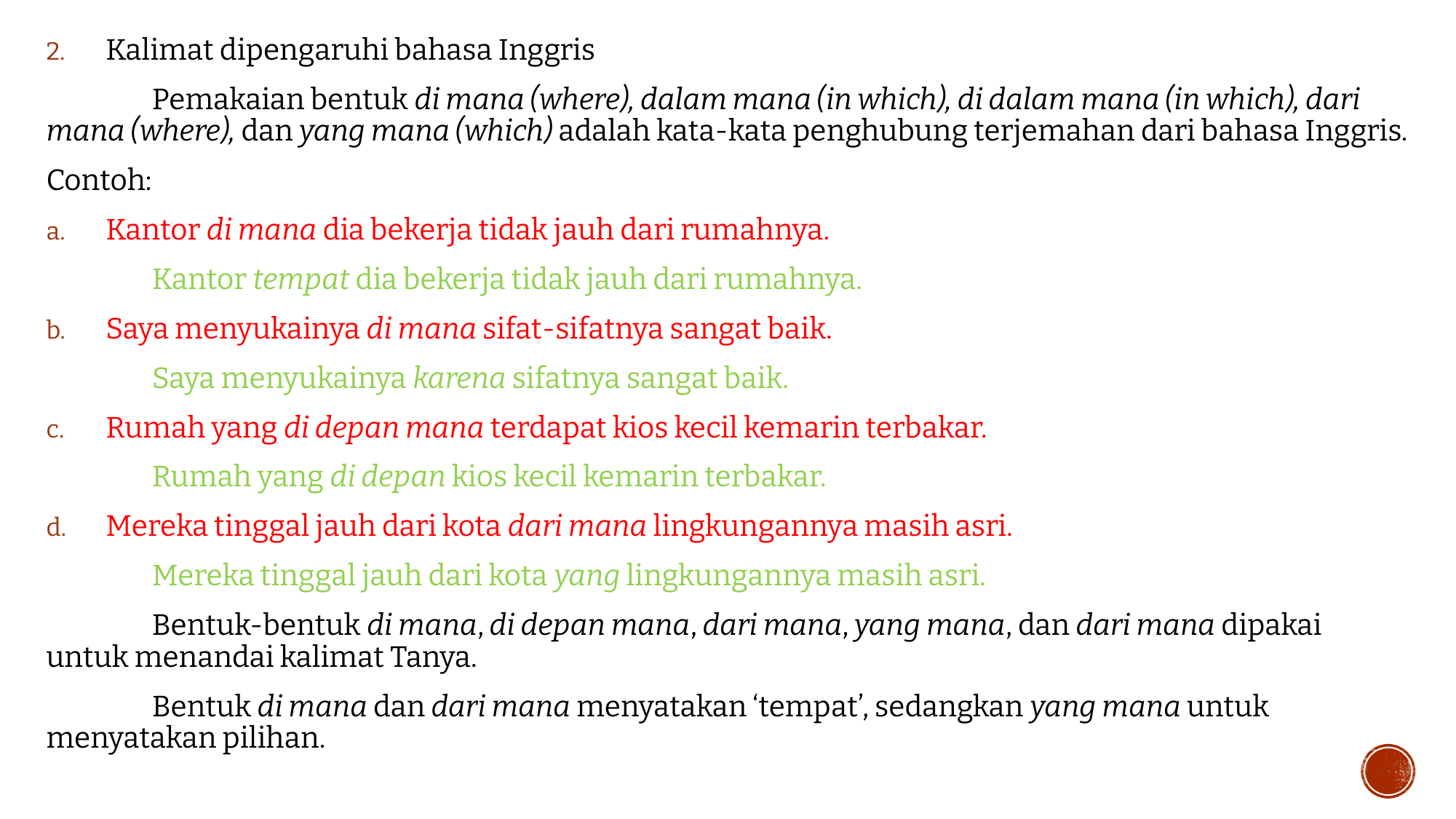

Kalimat dipengaruhi bahasa Inggris
	Pemakaian bentuk di mana (where), dalam mana (in which), di dalam mana (in which), dari mana (where), dan yang mana (which) adalah kata-kata penghubung terjemahan dari bahasa Inggris.
Contoh:
Kantor di mana dia bekerja tidak jauh dari rumahnya.
	Kantor tempat dia bekerja tidak jauh dari rumahnya.
Saya menyukainya di mana sifat-sifatnya sangat baik.
	Saya menyukainya karena sifatnya sangat baik.
Rumah yang di depan mana terdapat kios kecil kemarin terbakar.
	Rumah yang di depan kios kecil kemarin terbakar.
Mereka tinggal jauh dari kota dari mana lingkungannya masih asri.
	Mereka tinggal jauh dari kota yang lingkungannya masih asri.
	Bentuk-bentuk di mana, di depan mana, dari mana, yang mana, dan dari mana dipakai untuk menandai kalimat Tanya.
	Bentuk di mana dan dari mana menyatakan ‘tempat’, sedangkan yang mana untuk menyatakan pilihan.